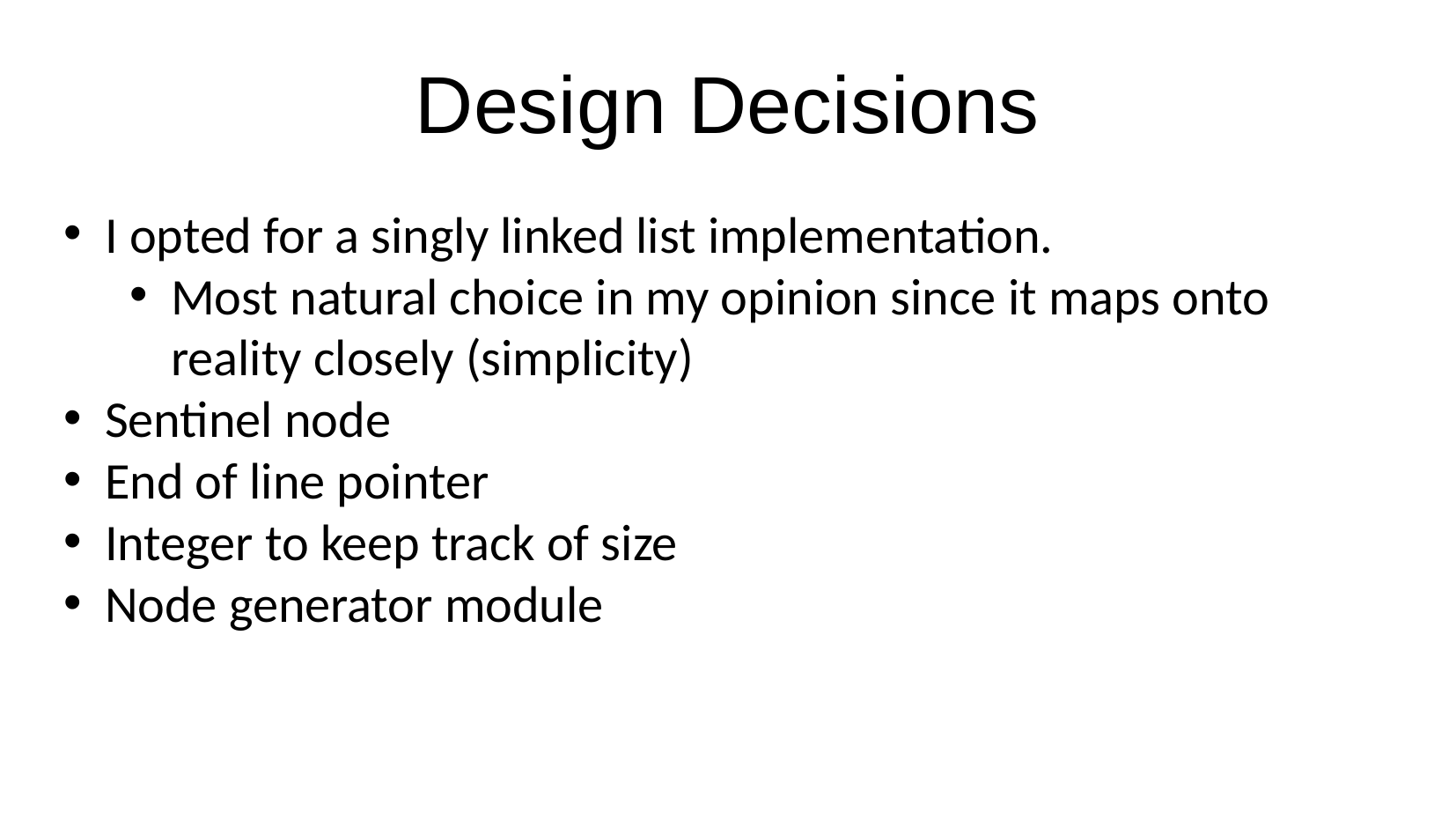

# Design Decisions
I opted for a singly linked list implementation.
Most natural choice in my opinion since it maps onto reality closely (simplicity)
Sentinel node
End of line pointer
Integer to keep track of size
Node generator module